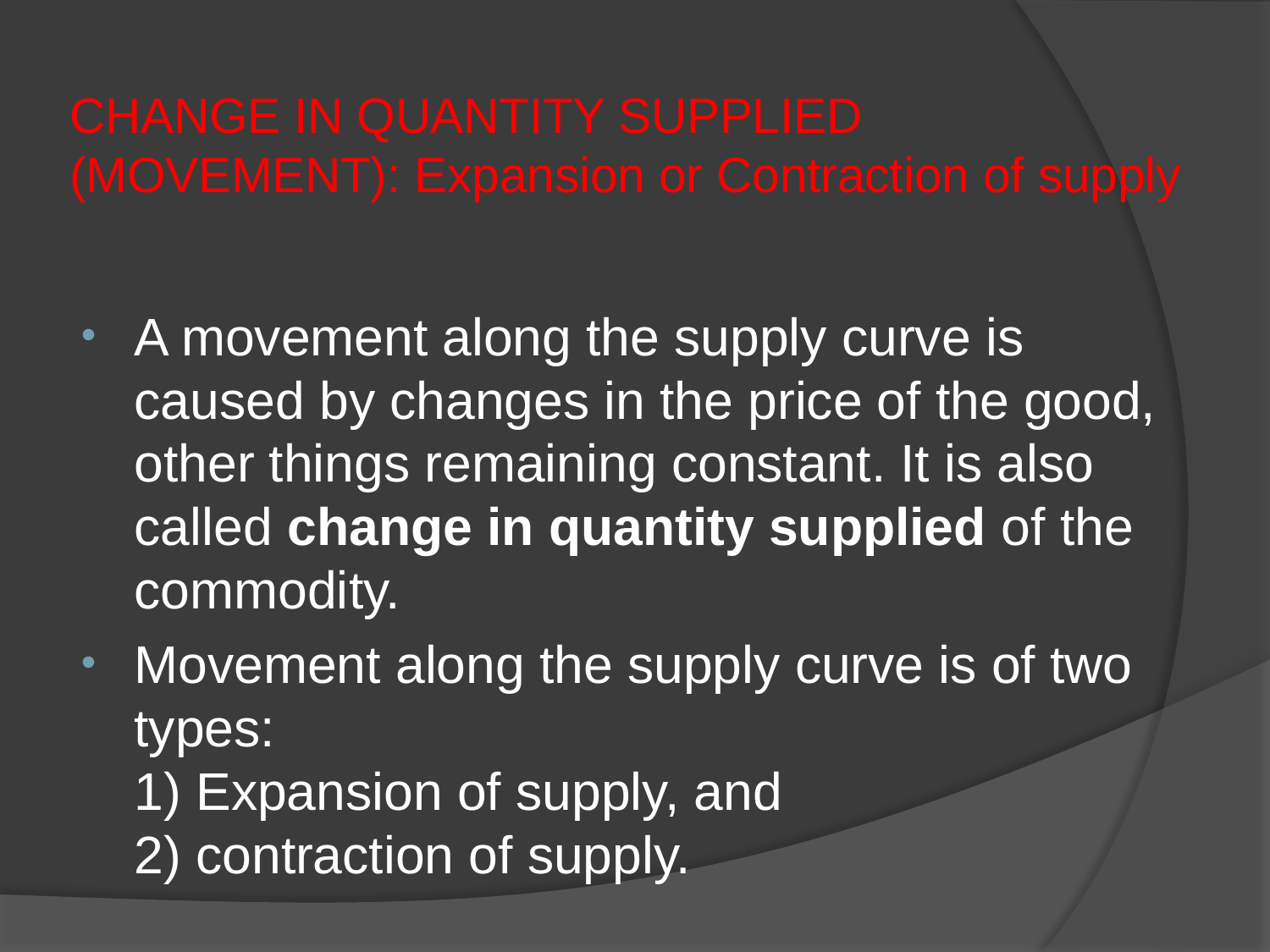

# CHANGE IN QUANTITY SUPPLIED (MOVEMENT): Expansion or Contraction of supply
A movement along the supply curve is caused by changes in the price of the good, other things remaining constant. It is also called change in quantity supplied of the commodity.
Movement along the supply curve is of two types:
1) Expansion of supply, and
2) contraction of supply.